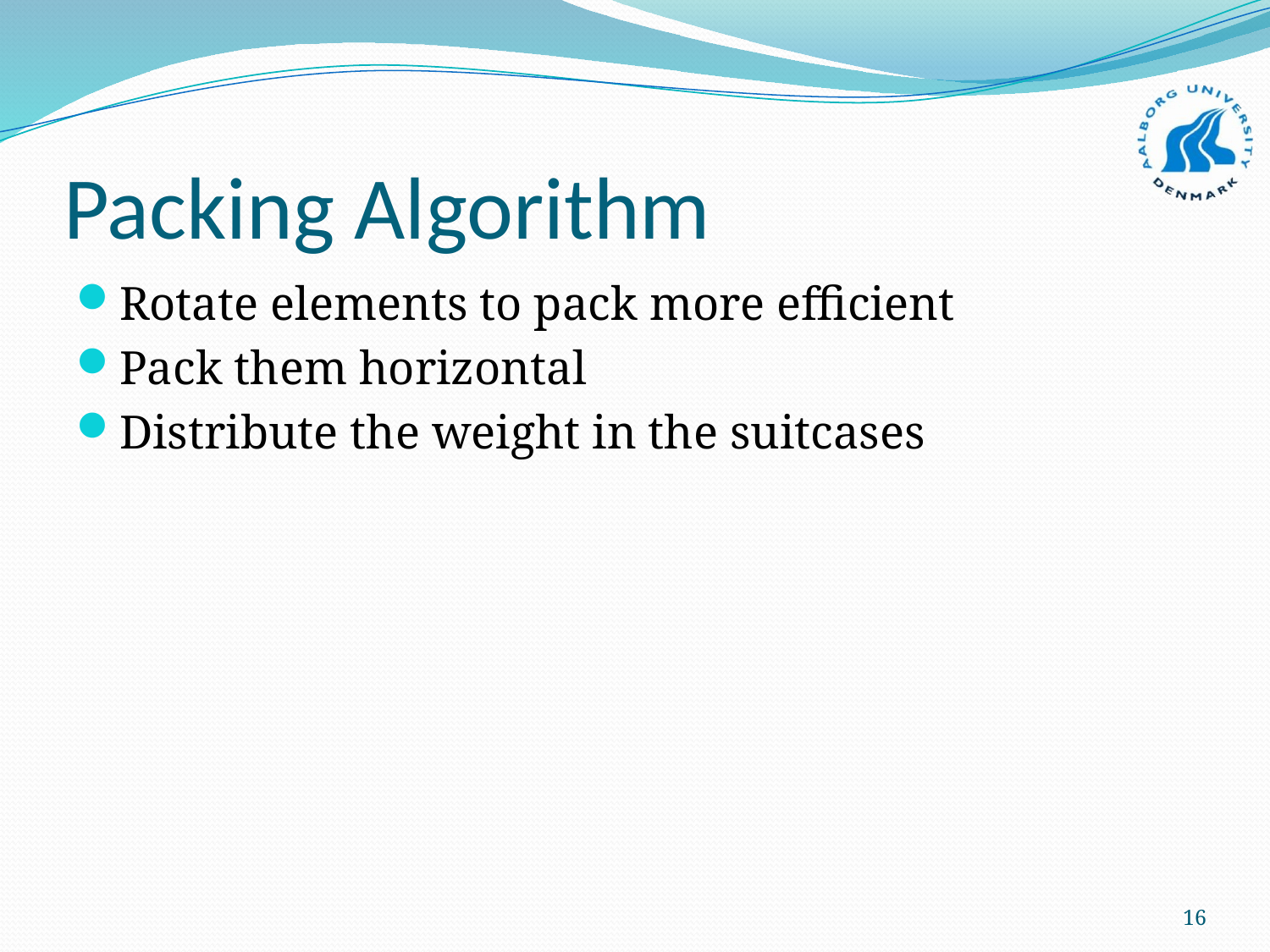

# Packing Algorithm
Rotate elements to pack more efficient
Pack them horizontal
Distribute the weight in the suitcases
16